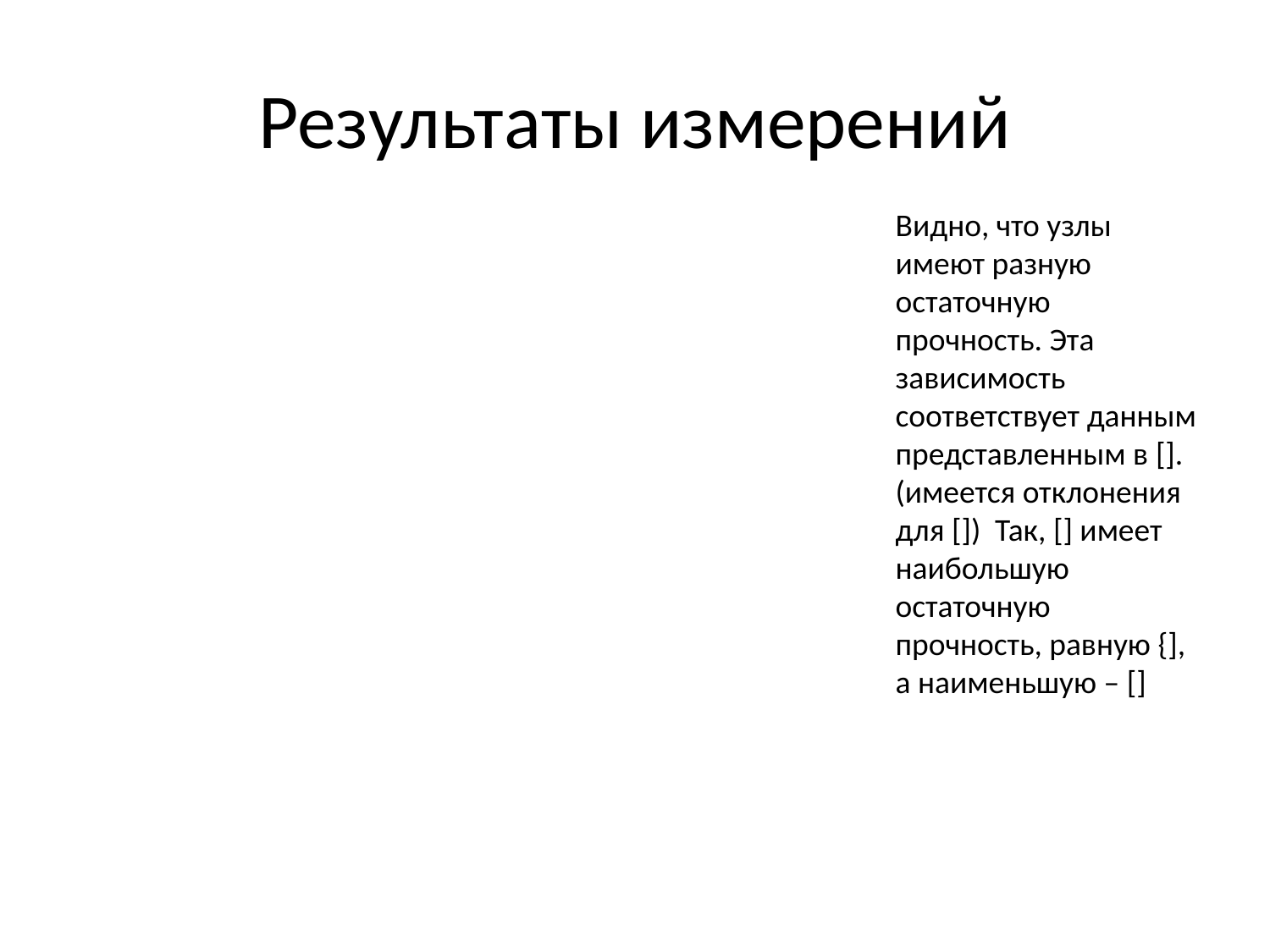

# Результаты измерений
Видно, что узлы имеют разную остаточную прочность. Эта зависимость соответствует данным представленным в []. (имеется отклонения для [])  Так, [] имеет наибольшую остаточную прочность, равную {], а наименьшую – []